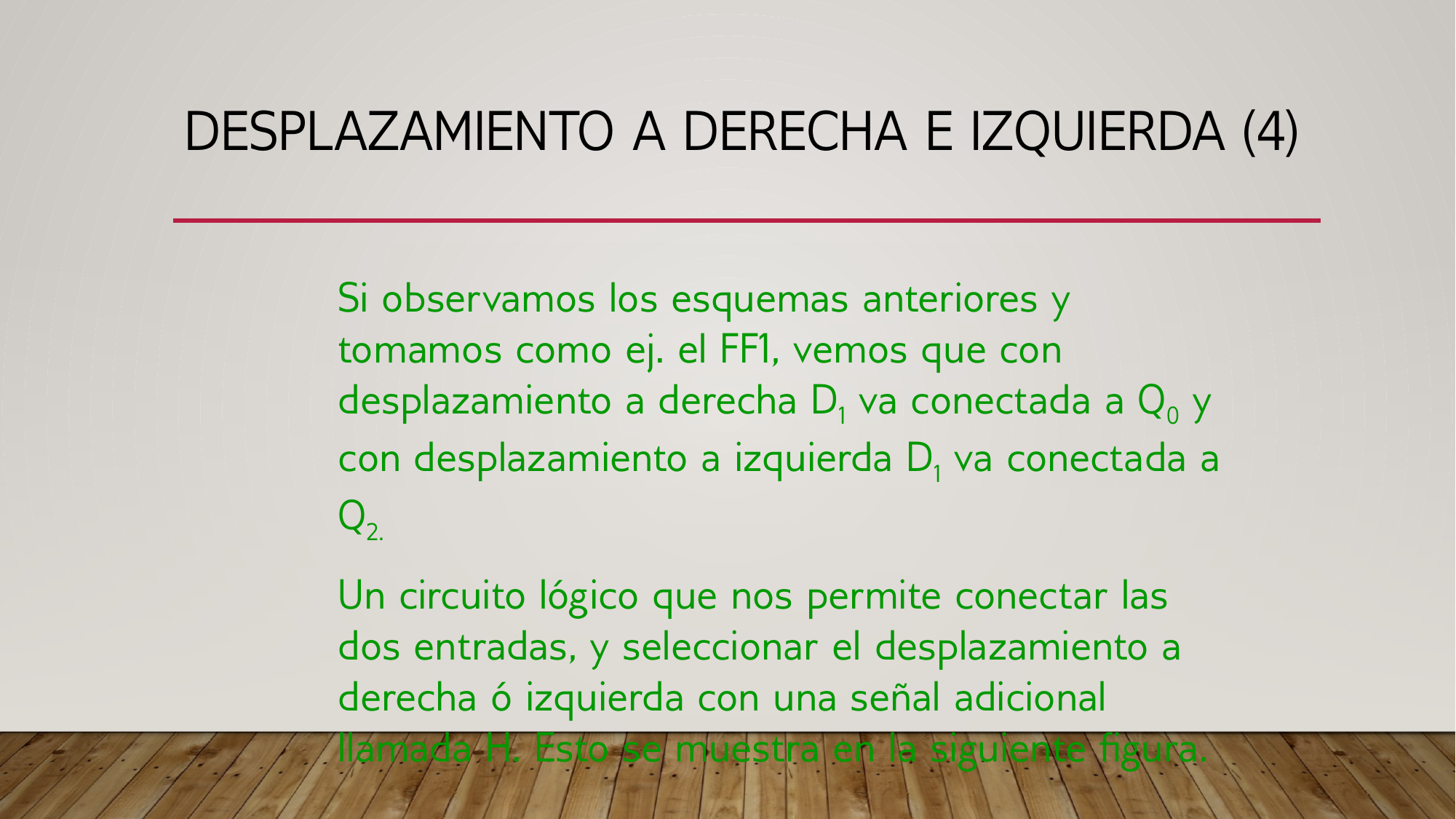

# Desplazamiento a derecha e izquierda (4)
Si observamos los esquemas anteriores y tomamos como ej. el FF1, vemos que con desplazamiento a derecha D1 va conectada a Q0 y con desplazamiento a izquierda D1 va conectada a Q2.
Un circuito lógico que nos permite conectar las dos entradas, y seleccionar el desplazamiento a derecha ó izquierda con una señal adicional llamada H. Esto se muestra en la siguiente figura.